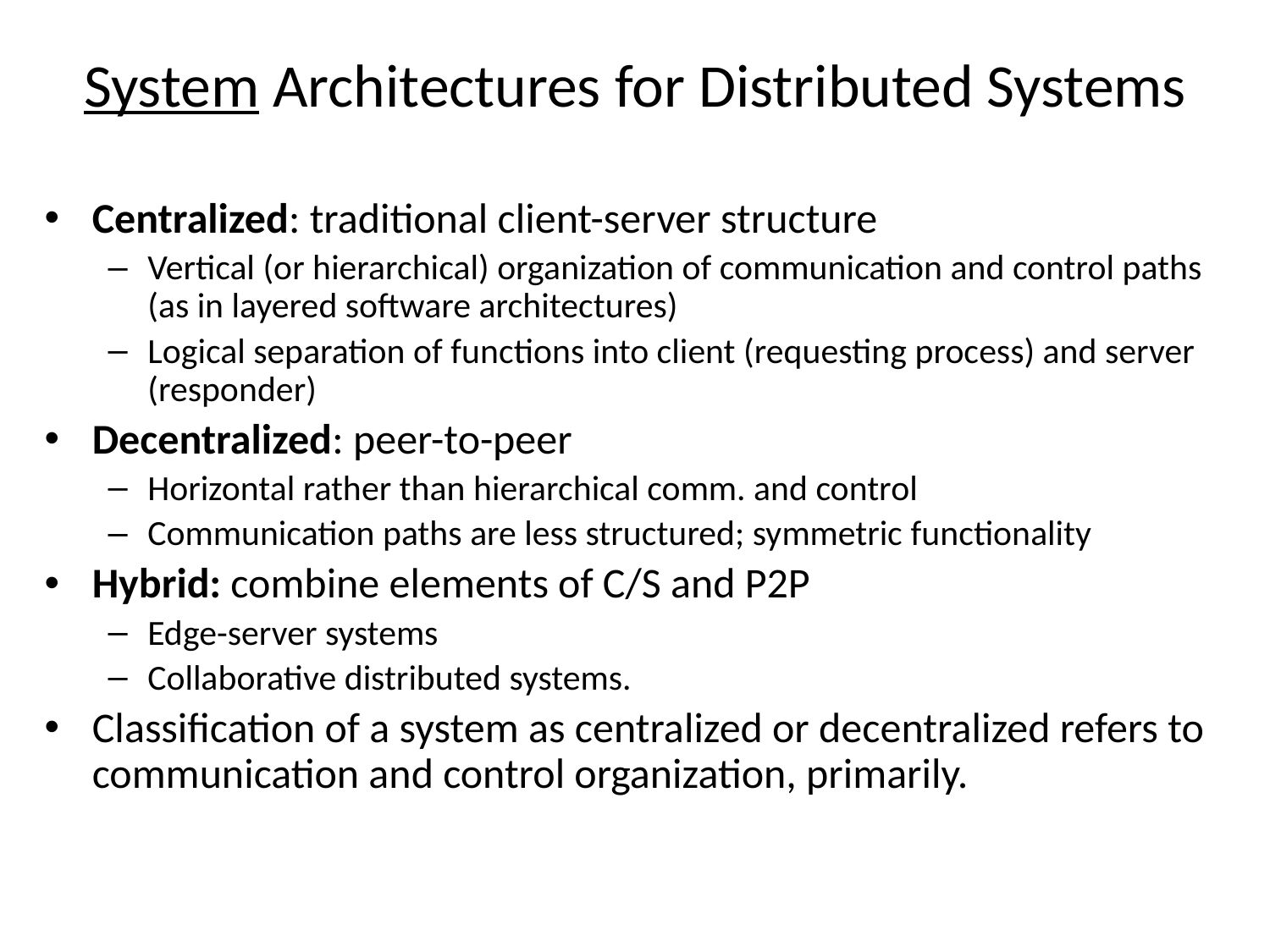

# System Architectures for Distributed Systems
Centralized: traditional client-server structure
Vertical (or hierarchical) organization of communication and control paths (as in layered software architectures)
Logical separation of functions into client (requesting process) and server (responder)
Decentralized: peer-to-peer
Horizontal rather than hierarchical comm. and control
Communication paths are less structured; symmetric functionality
Hybrid: combine elements of C/S and P2P
Edge-server systems
Collaborative distributed systems.
Classification of a system as centralized or decentralized refers to communication and control organization, primarily.